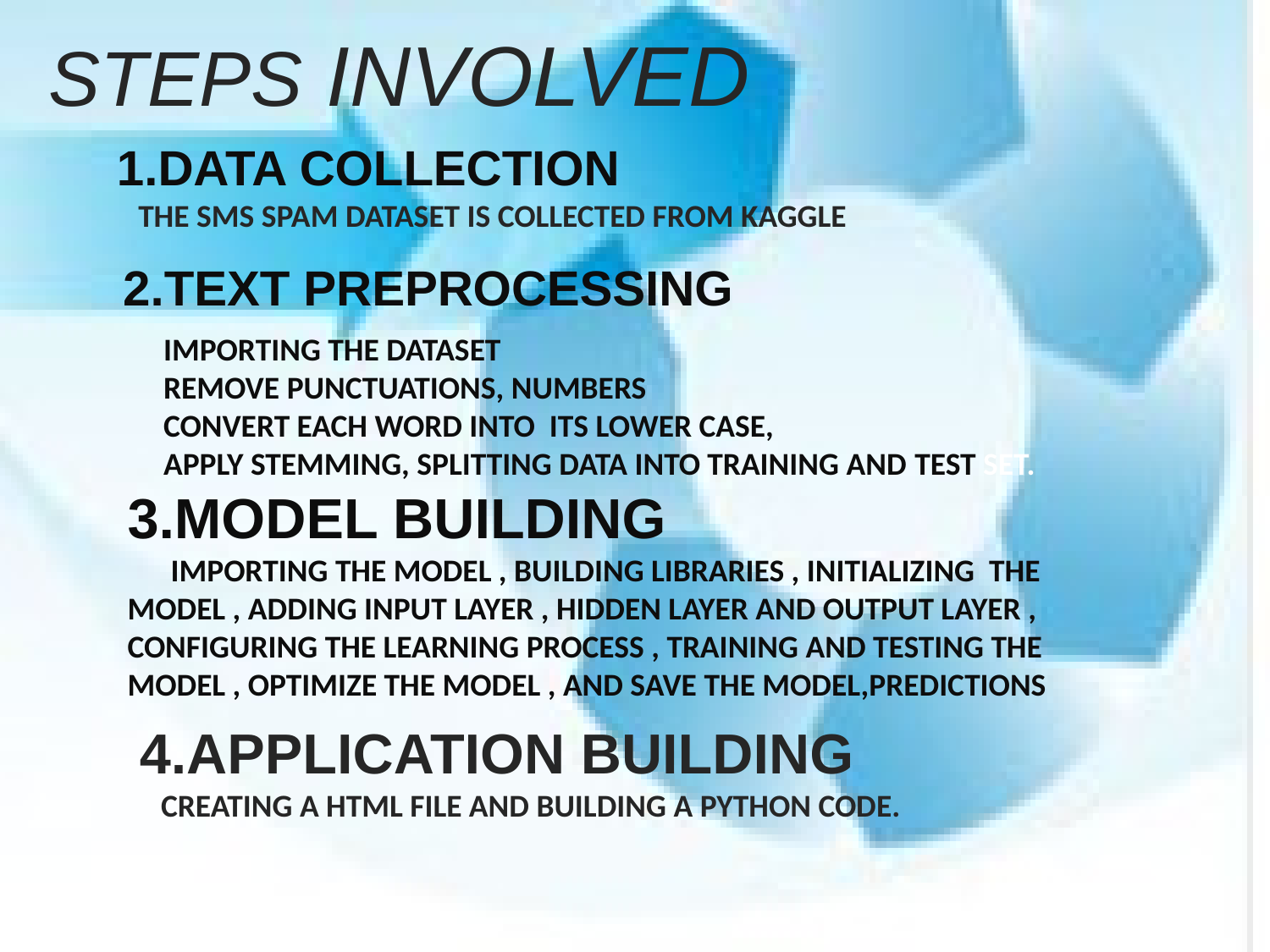

STEPS INVOLVED
1.DATA COLLECTION
   THE SMS SPAM DATASET IS COLLECTED FROM KAGGLE
2.TEXT PREPROCESSING
     IMPORTING THE DATASET
     REMOVE PUNCTUATIONS, NUMBERS
     CONVERT EACH WORD INTO  ITS LOWER CASE,
     APPLY STEMMING, SPLITTING DATA INTO TRAINING AND TEST SET.
3.MODEL BUILDING
      IMPORTING THE MODEL , BUILDING LIBRARIES , INITIALIZING  THE MODEL , ADDING INPUT LAYER , HIDDEN LAYER AND OUTPUT LAYER , CONFIGURING THE LEARNING PROCESS , TRAINING AND TESTING THE MODEL , OPTIMIZE THE MODEL , AND SAVE THE MODEL,PREDICTIONS
4.APPLICATION BUILDING
   CREATING A HTML FILE AND BUILDING A PYTHON CODE.